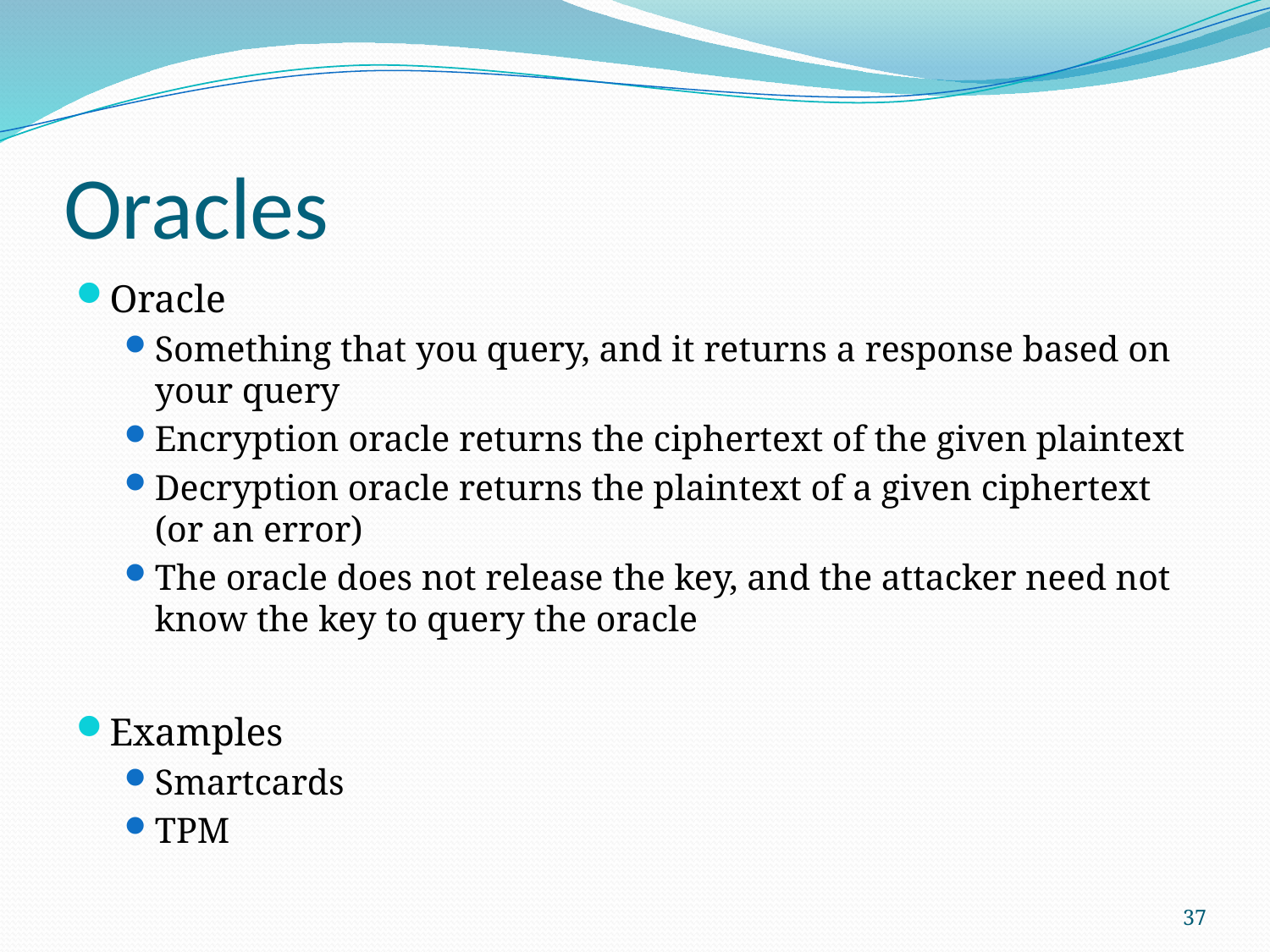

# Oracles
Oracle
Something that you query, and it returns a response based on your query
Encryption oracle returns the ciphertext of the given plaintext
Decryption oracle returns the plaintext of a given ciphertext (or an error)
The oracle does not release the key, and the attacker need not know the key to query the oracle

Examples
Smartcards
TPM
37